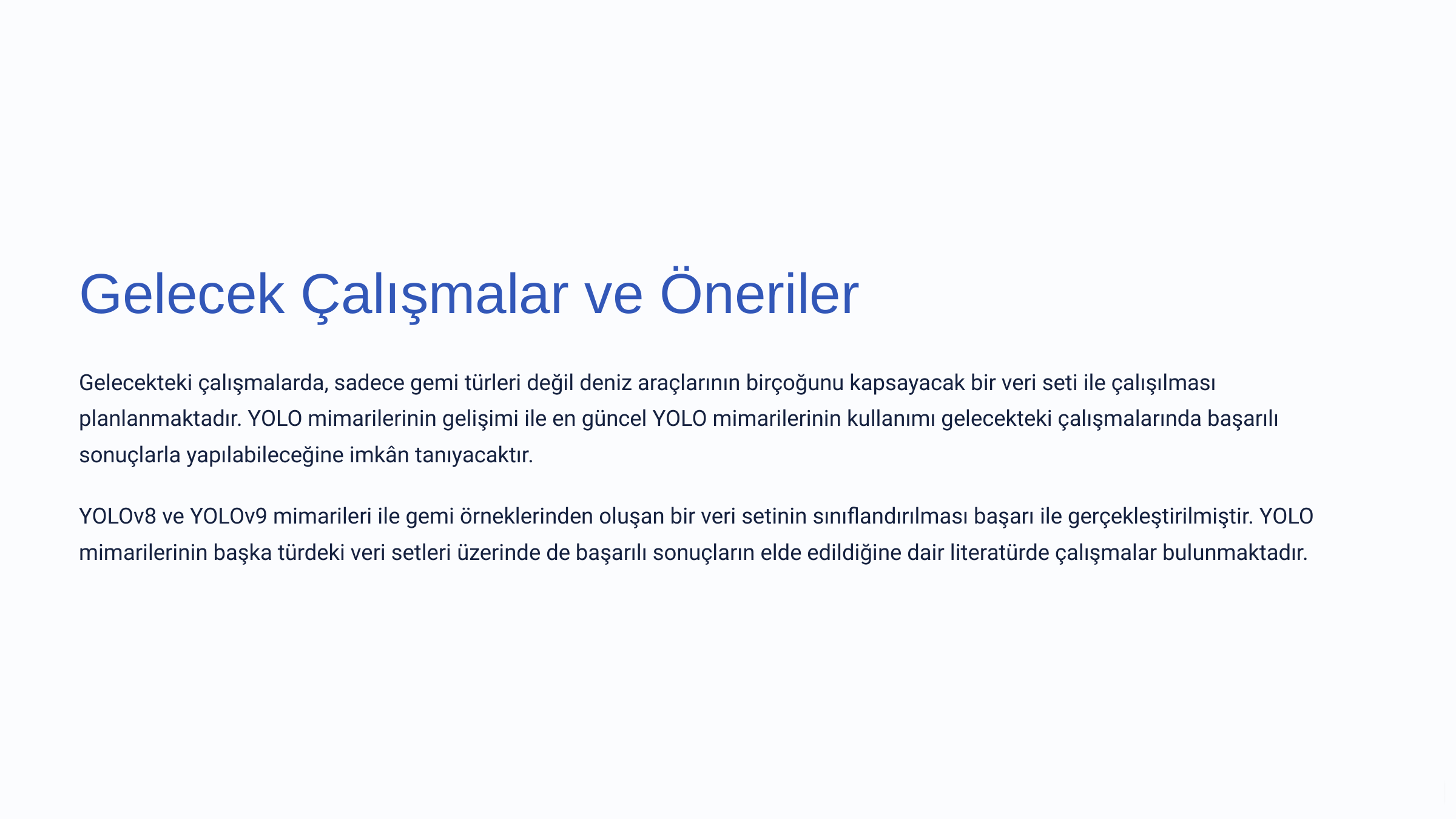

Gelecek Çalışmalar ve Öneriler
Gelecekteki çalışmalarda, sadece gemi türleri değil deniz araçlarının birçoğunu kapsayacak bir veri seti ile çalışılması planlanmaktadır. YOLO mimarilerinin gelişimi ile en güncel YOLO mimarilerinin kullanımı gelecekteki çalışmalarında başarılı sonuçlarla yapılabileceğine imkân tanıyacaktır.
YOLOv8 ve YOLOv9 mimarileri ile gemi örneklerinden oluşan bir veri setinin sınıflandırılması başarı ile gerçekleştirilmiştir. YOLO mimarilerinin başka türdeki veri setleri üzerinde de başarılı sonuçların elde edildiğine dair literatürde çalışmalar bulunmaktadır.